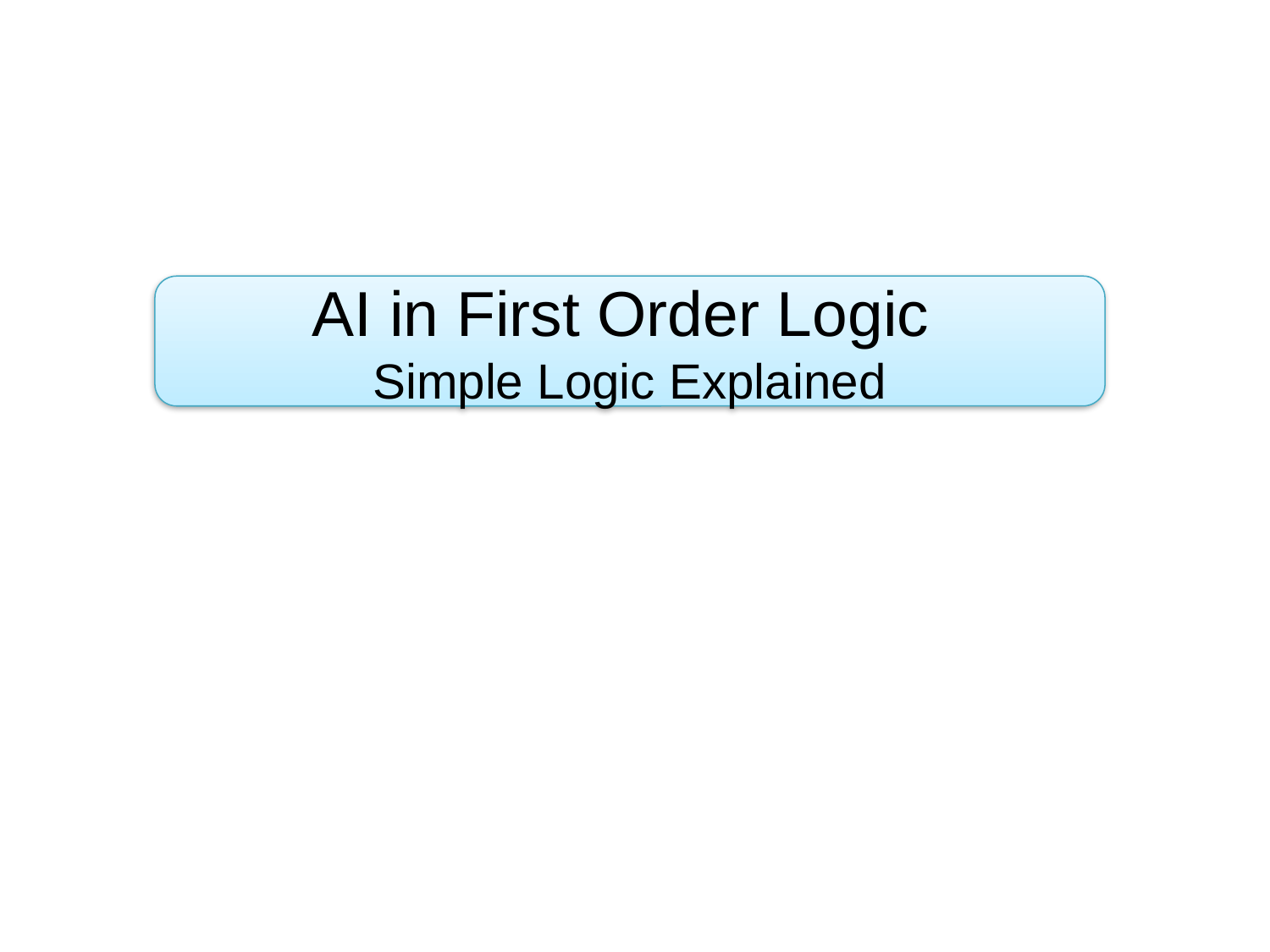

AI in First Order Logic
Simple Logic Explained